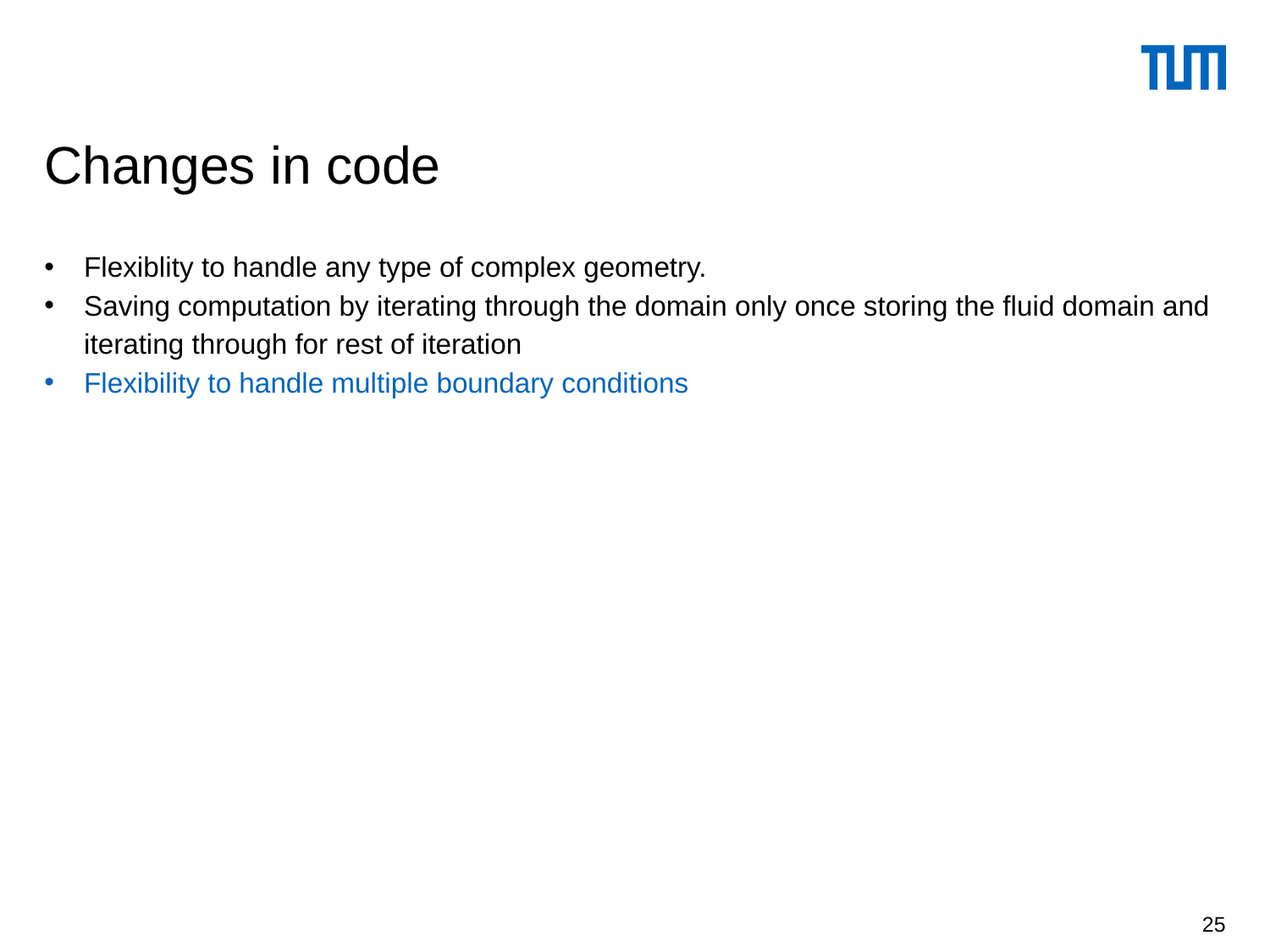

# Changes in code
Flexiblity to handle any type of complex geometry.
Saving computation by iterating through the domain only once storing the fluid domain and iterating through for rest of iteration
Flexibility to handle multiple boundary conditions
25